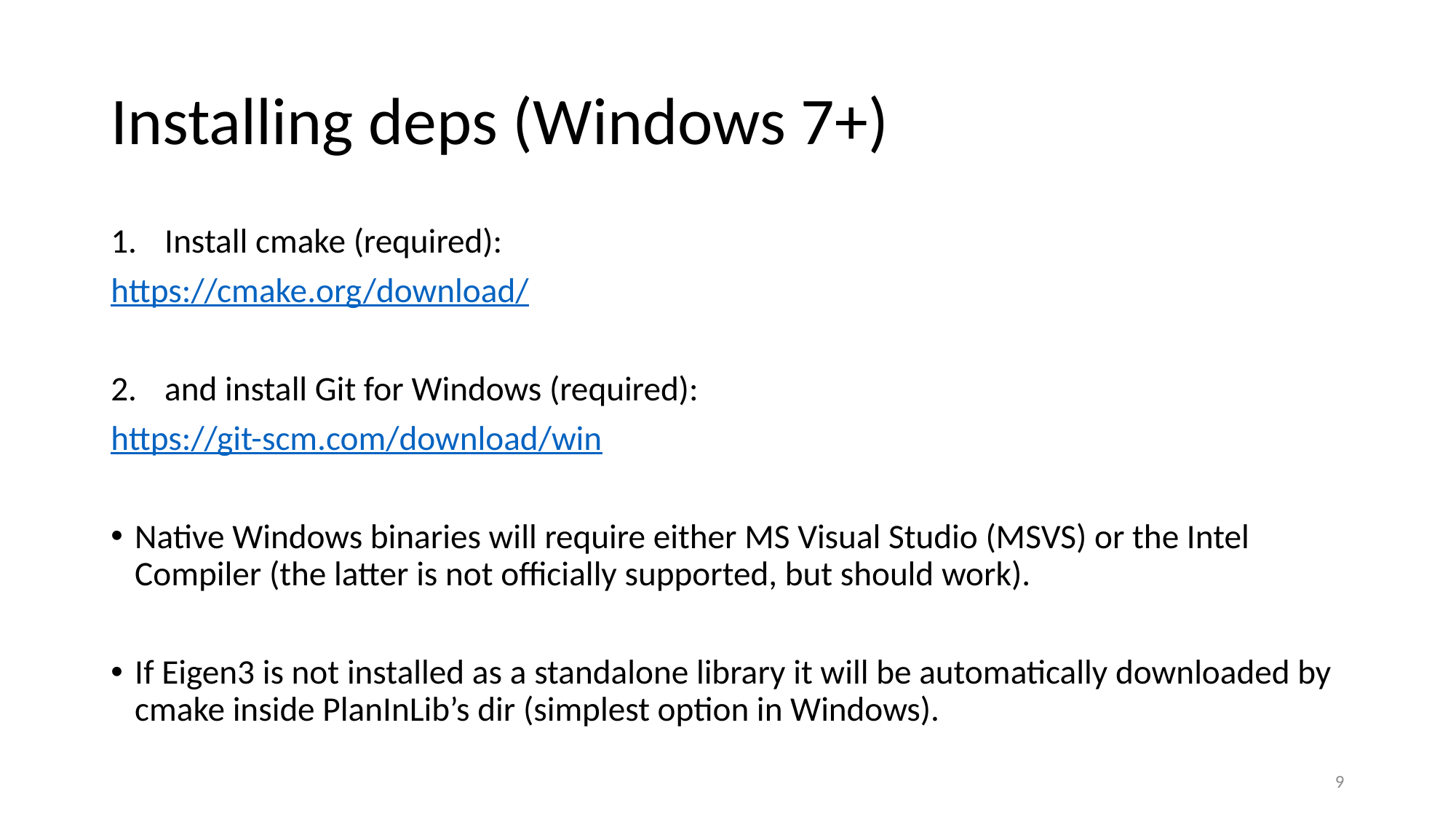

# Installing deps (Windows 7+)
Install cmake (required):
https://cmake.org/download/

and install Git for Windows (required):
https://git-scm.com/download/win

Native Windows binaries will require either MS Visual Studio (MSVS) or the Intel Compiler (the latter is not officially supported, but should work).

If Eigen3 is not installed as a standalone library it will be automatically downloaded by cmake inside PlanInLib’s dir (simplest option in Windows).

9